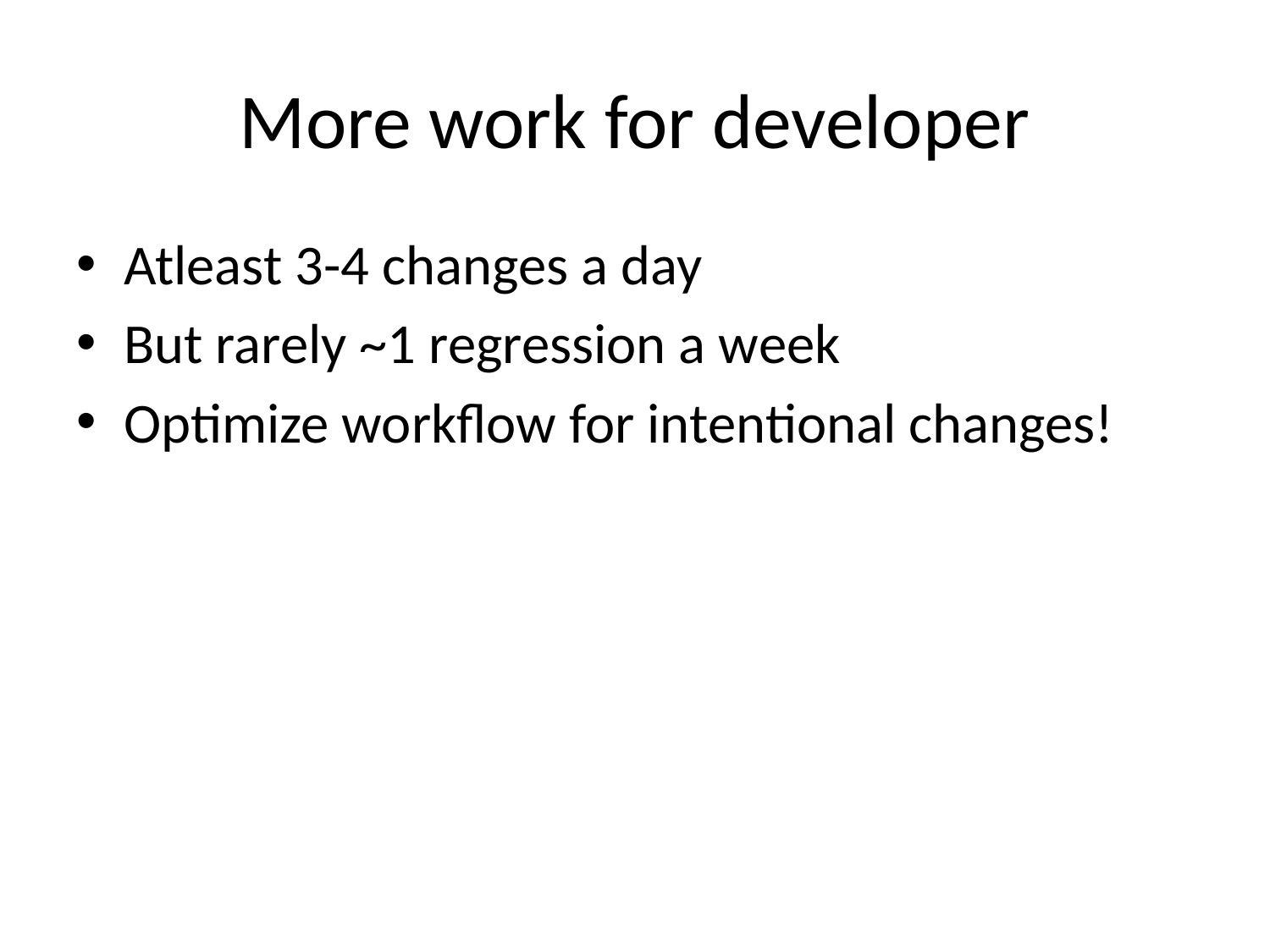

# More work for developer
Atleast 3-4 changes a day
But rarely ~1 regression a week
Optimize workflow for intentional changes!